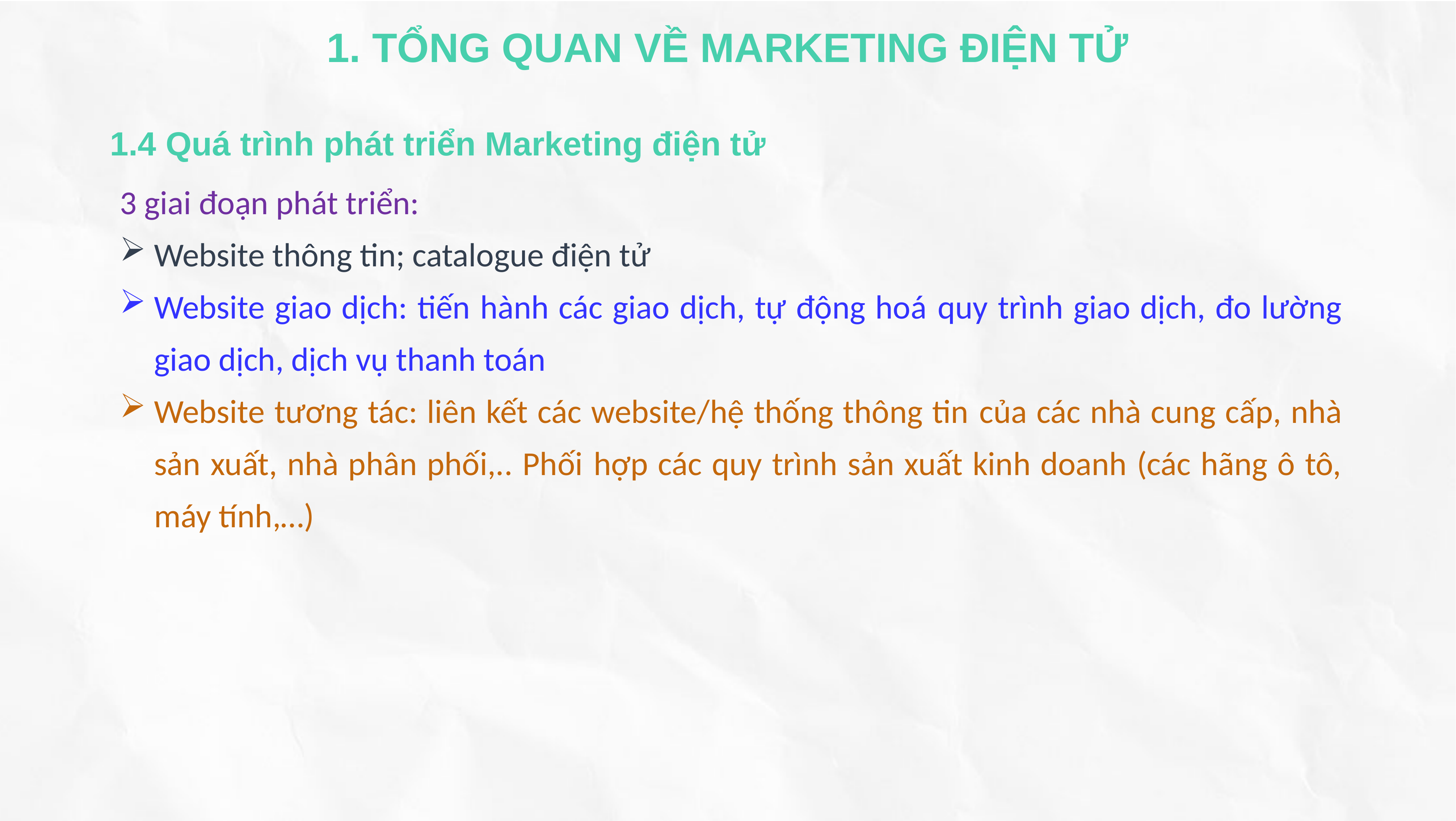

1. TỔNG QUAN VỀ MARKETING ĐIỆN TỬ
1.4 Quá trình phát triển Marketing điện tử
3 giai đoạn phát triển:
Website thông tin; catalogue điện tử
Website giao dịch: tiến hành các giao dịch, tự động hoá quy trình giao dịch, đo lường giao dịch, dịch vụ thanh toán
Website tương tác: liên kết các website/hệ thống thông tin của các nhà cung cấp, nhà sản xuất, nhà phân phối,.. Phối hợp các quy trình sản xuất kinh doanh (các hãng ô tô, máy tính,…)